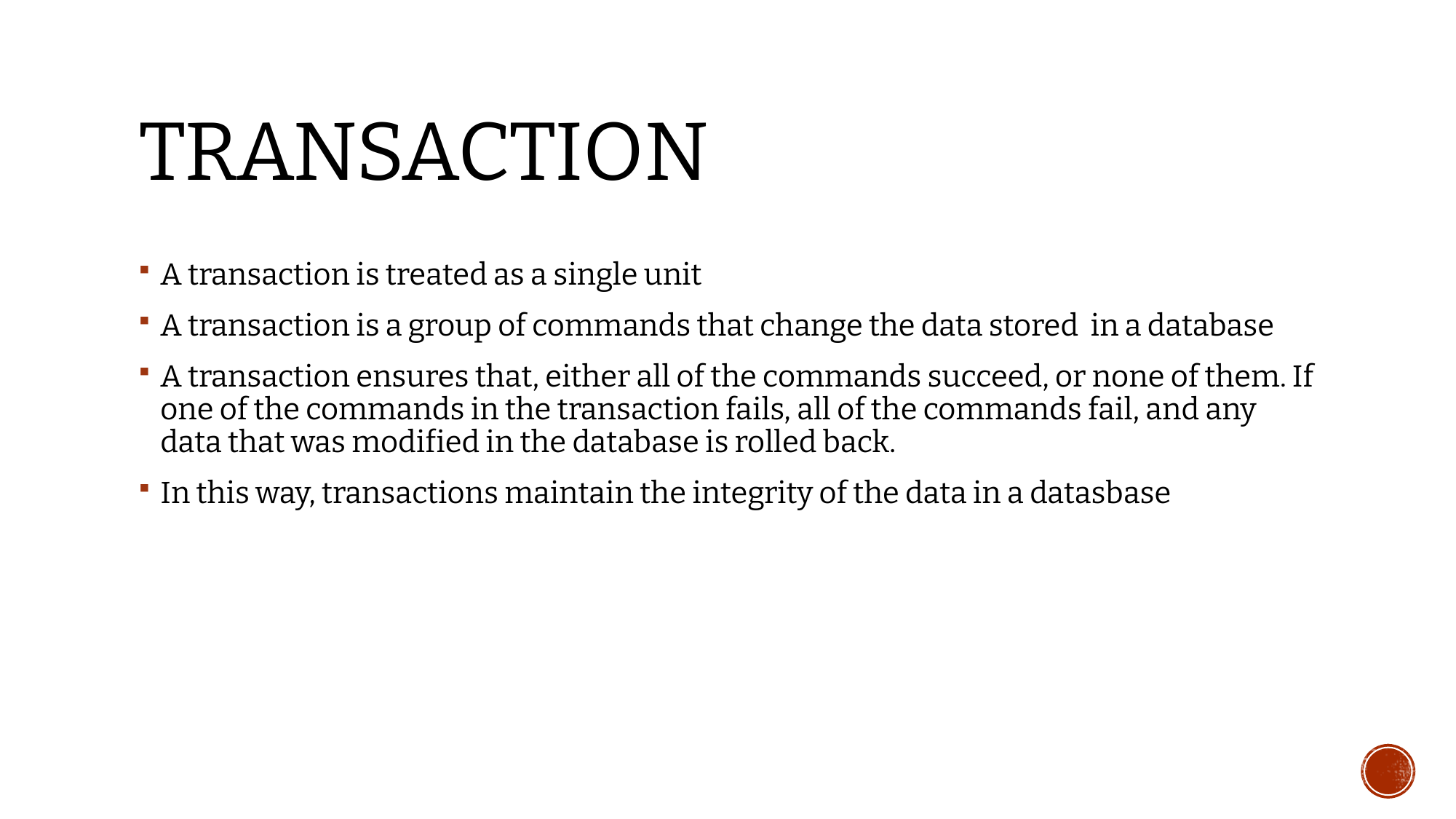

# TRANSACTION
A transaction is treated as a single unit
A transaction is a group of commands that change the data stored  in a database
A transaction ensures that, either all of the commands succeed, or none of them. If one of the commands in the transaction fails, all of the commands fail, and any data that was modified in the database is rolled back.
In this way, transactions maintain the integrity of the data in a datasbase